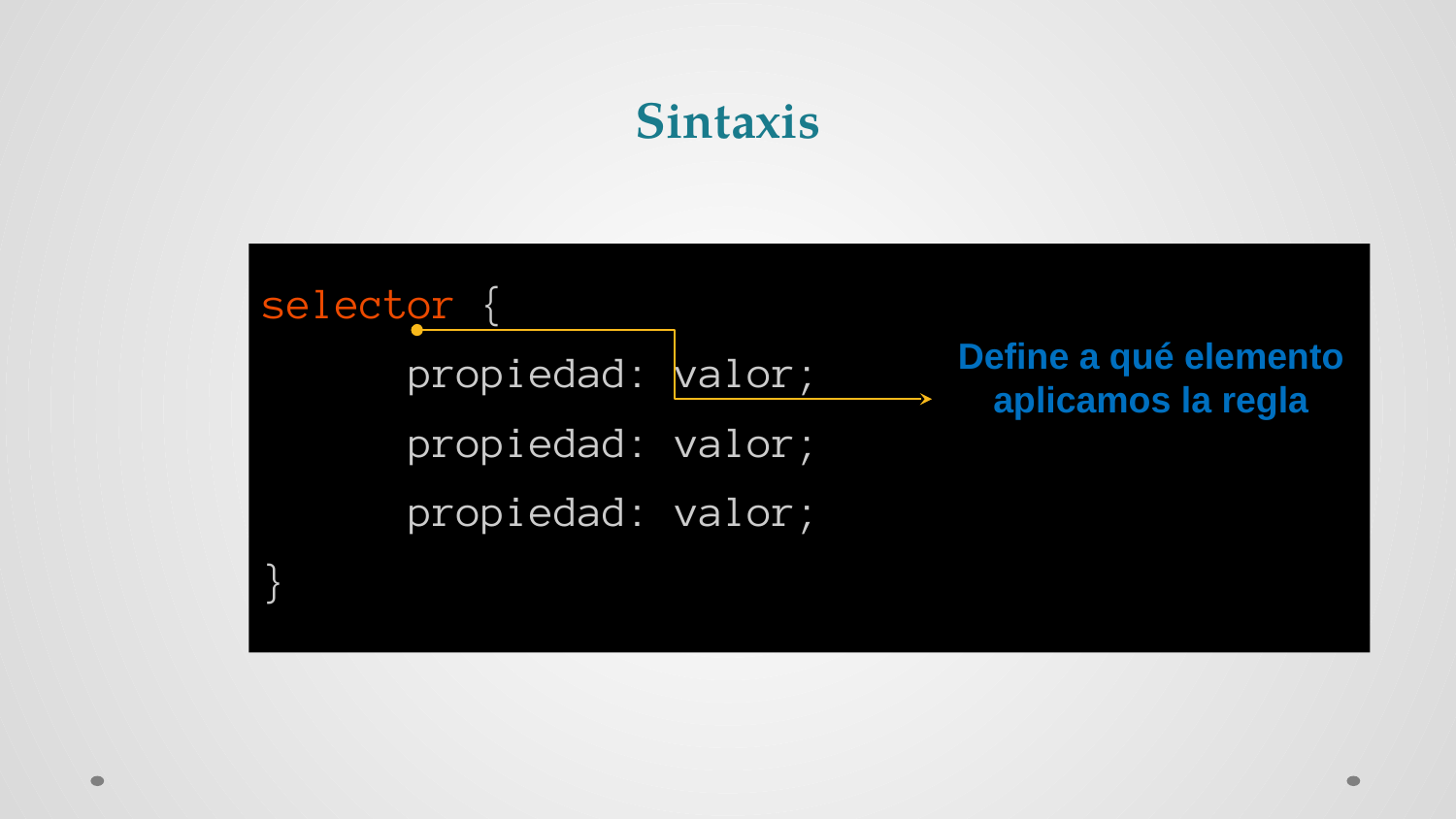

Sintaxis
selector {
	propiedad: valor;
	propiedad: valor;
	propiedad: valor;
}
Define a qué elemento aplicamos la regla